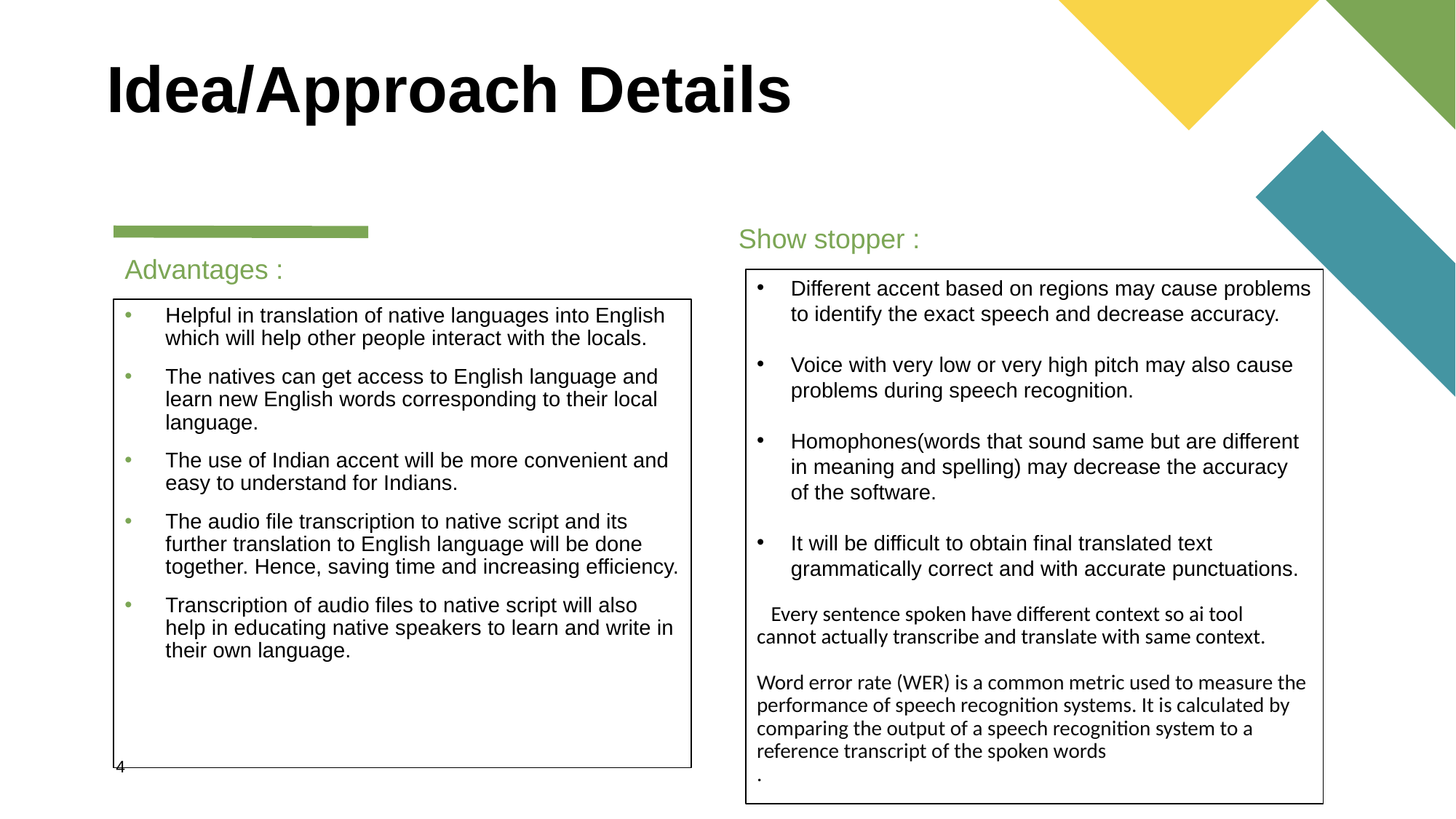

# Idea/Approach Details
Show stopper :
Advantages :
Different accent based on regions may cause problems to identify the exact speech and decrease accuracy.

Voice with very low or very high pitch may also cause problems during speech recognition.
Homophones(words that sound same but are different in meaning and spelling) may decrease the accuracy of the software.

It will be difficult to obtain final translated text grammatically correct and with accurate punctuations.

   Every sentence spoken have different context so ai tool      cannot actually transcribe and translate with same context.

Word error rate (WER) is a common metric used to measure the performance of speech recognition systems. It is calculated by comparing the output of a speech recognition system to a reference transcript of the spoken words
.

Helpful in translation of native languages into English which will help other people interact with the locals.
The natives can get access to English language and learn new English words corresponding to their local language.
The use of Indian accent will be more convenient and easy to understand for Indians.
The audio file transcription to native script and its further translation to English language will be done together. Hence, saving time and increasing efficiency.
Transcription of audio files to native script will also help in educating native speakers to learn and write in their own language.

4